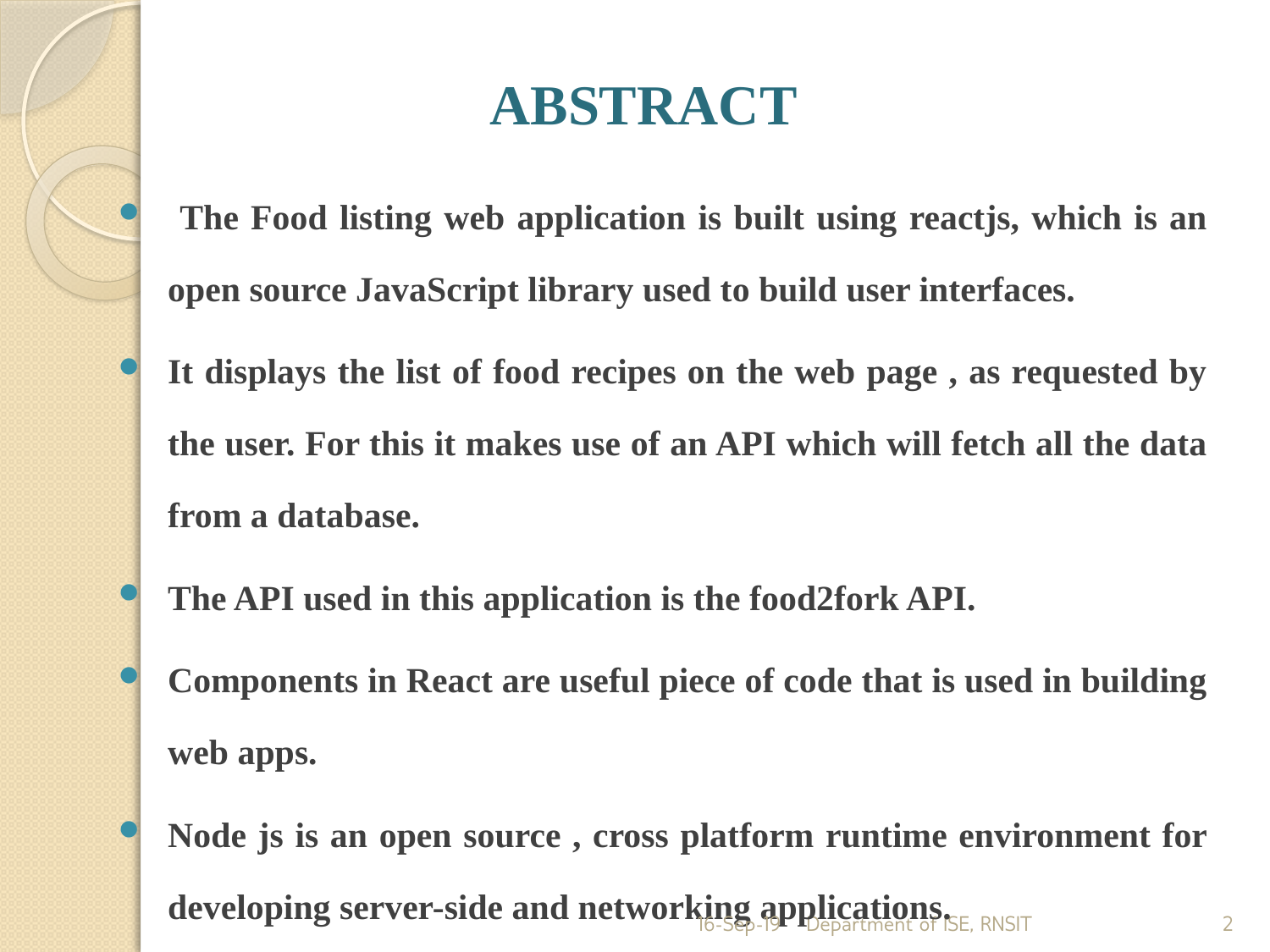

# ABSTRACT
 The Food listing web application is built using reactjs, which is an open source JavaScript library used to build user interfaces.
It displays the list of food recipes on the web page , as requested by the user. For this it makes use of an API which will fetch all the data from a database.
The API used in this application is the food2fork API.
Components in React are useful piece of code that is used in building web apps.
Node js is an open source , cross platform runtime environment for developing server-side and networking applications.

16-Sep-19
Department of ISE, RNSIT
2